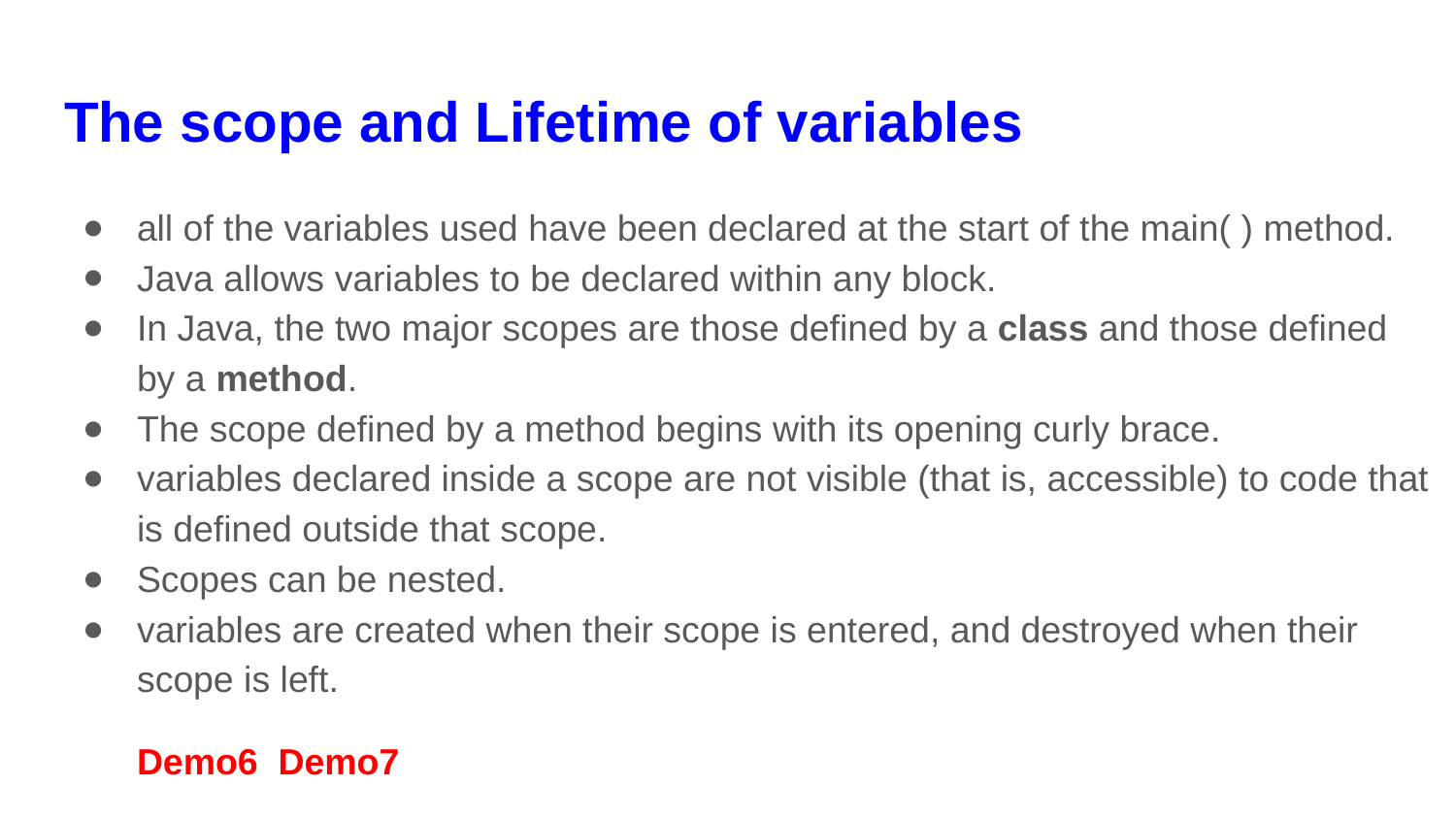

# The scope and Lifetime of variables
all of the variables used have been declared at the start of the main( ) method.
Java allows variables to be declared within any block.
In Java, the two major scopes are those defined by a class and those defined by a method.
The scope defined by a method begins with its opening curly brace.
variables declared inside a scope are not visible (that is, accessible) to code that is defined outside that scope.
Scopes can be nested.
variables are created when their scope is entered, and destroyed when their scope is left.
Demo6  Demo7